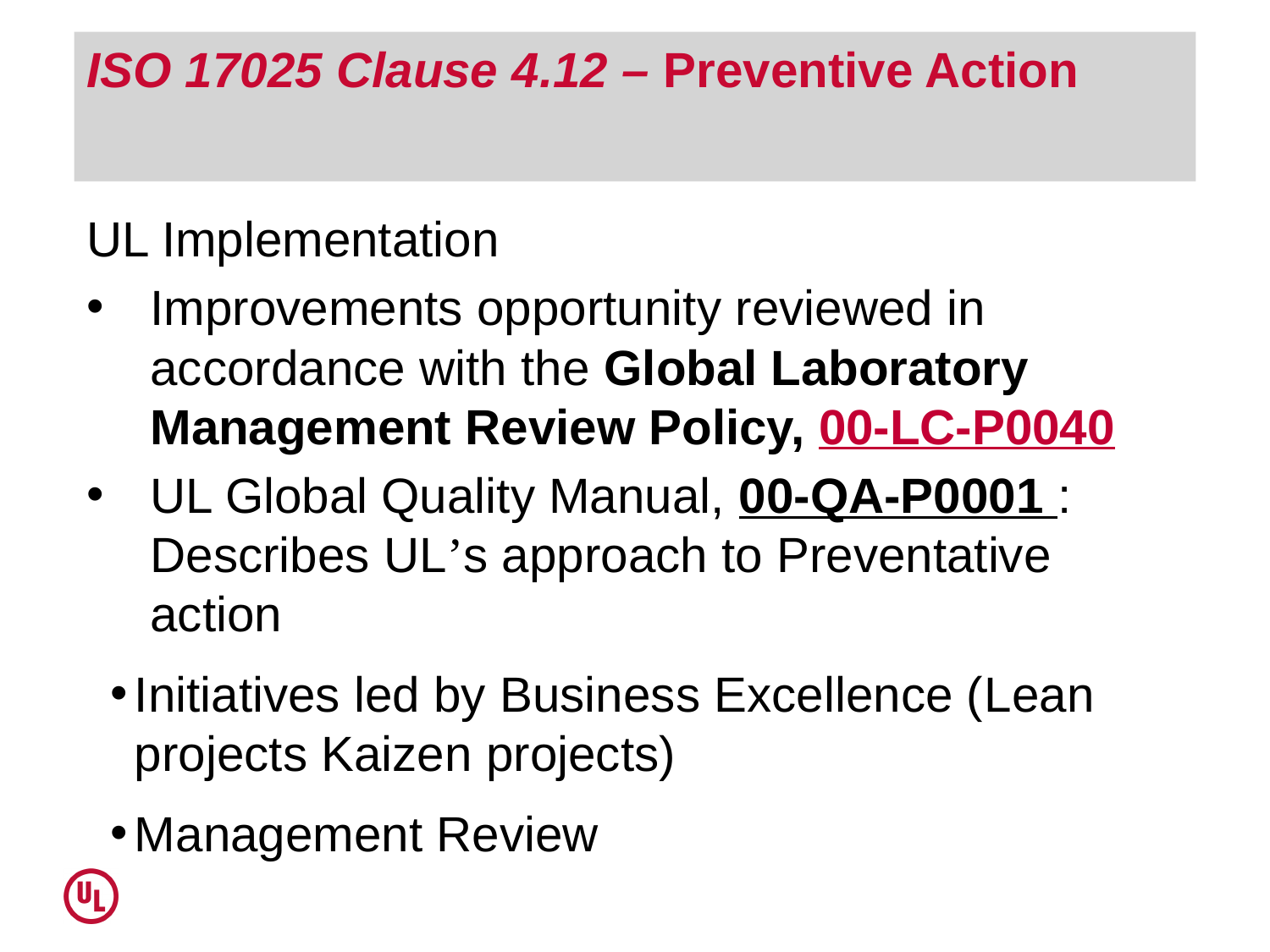

# ISO 17025 Clause 4.12 – Preventive Action
UL Implementation
Improvements opportunity reviewed in accordance with the Global Laboratory Management Review Policy, 00-LC-P0040
UL Global Quality Manual, 00-QA-P0001 : Describes UL’s approach to Preventative action
Initiatives led by Business Excellence (Lean projects Kaizen projects)
Management Review